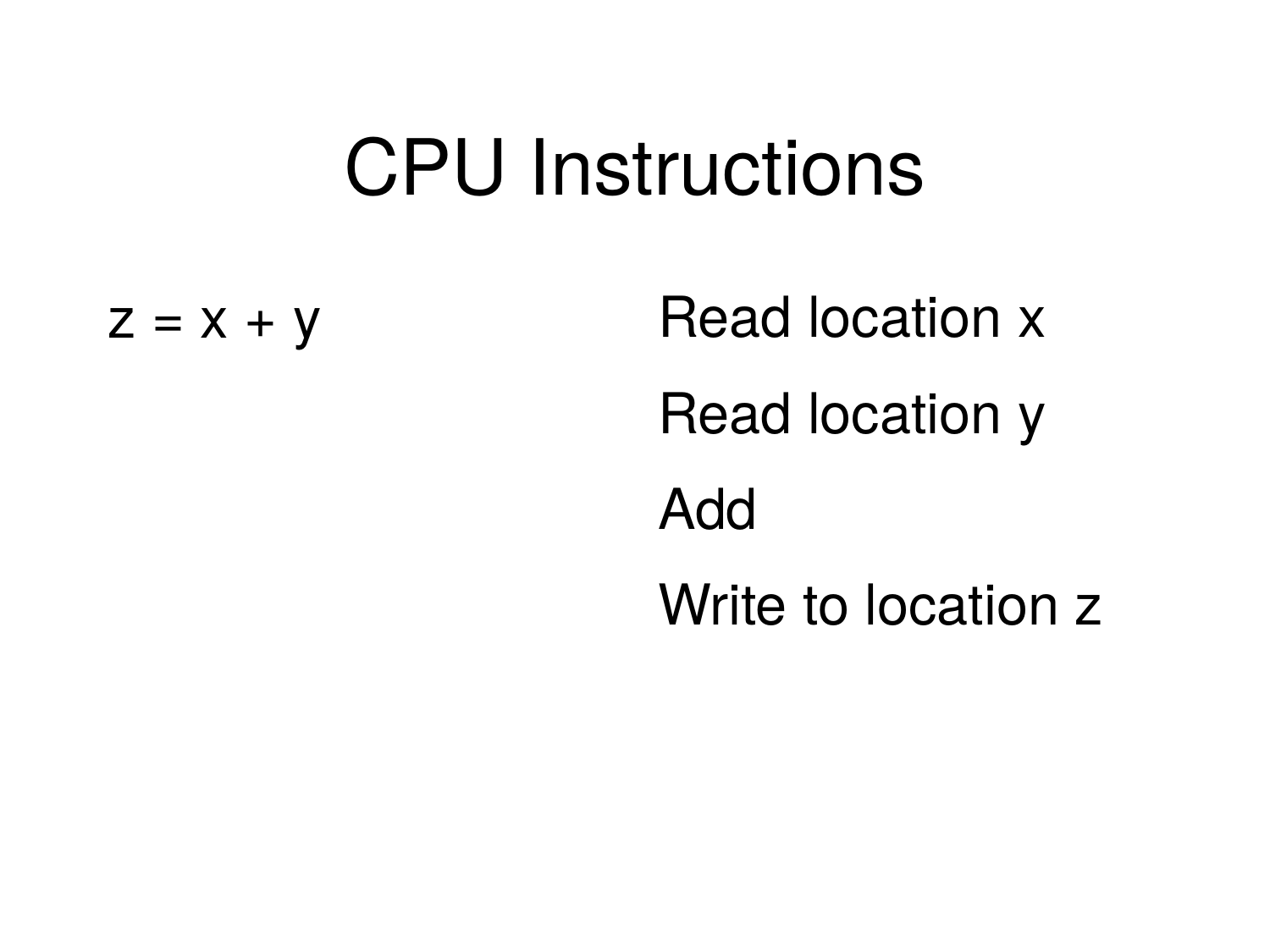

# CPU Instructions
z = x + y
Read location x
Read location y
Add
Write to location z